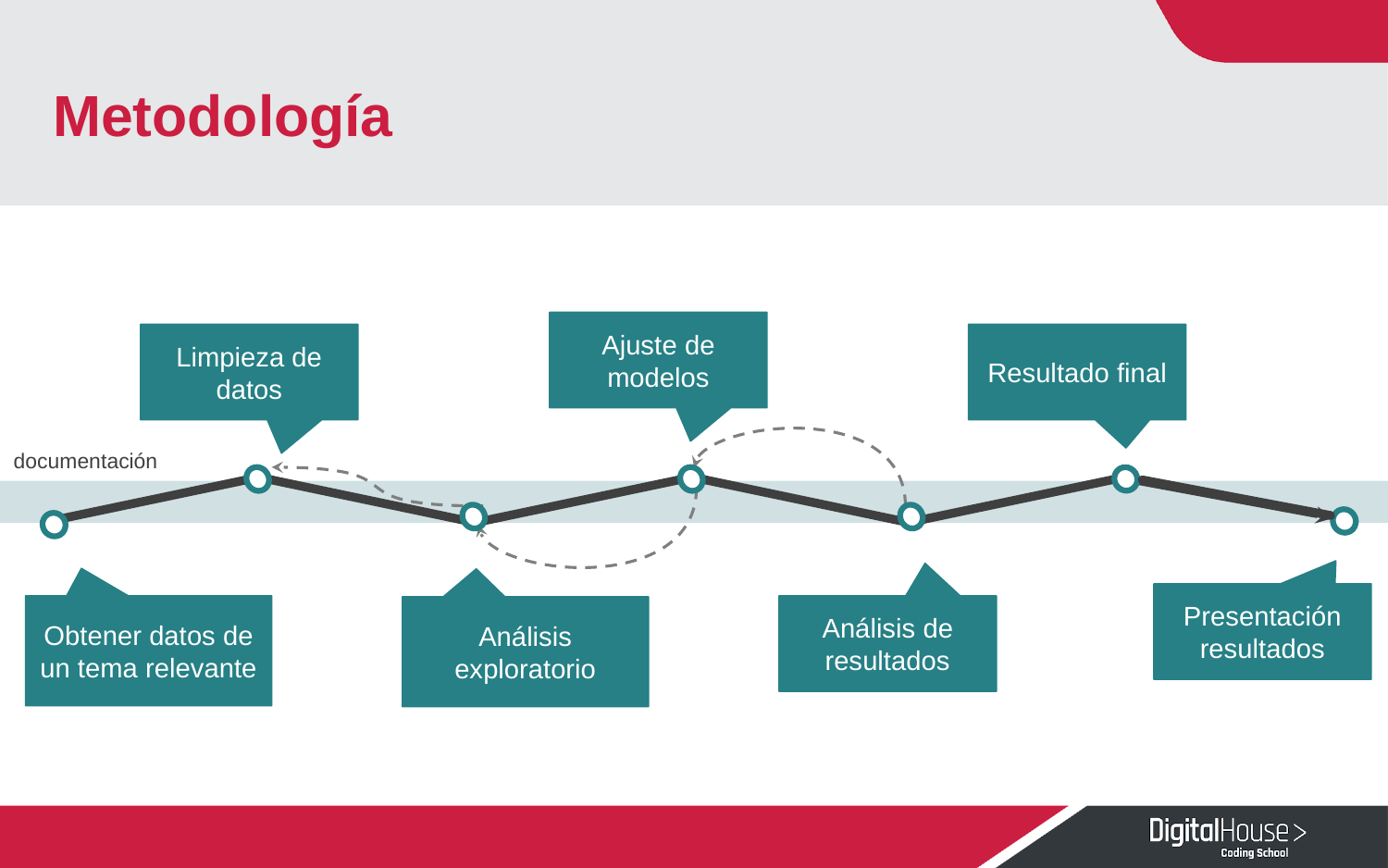

Metodología
Ajuste de modelos
Limpieza de datos
Resultado final
documentación

Presentación resultados
Obtener datos de un tema relevante
Análisis de resultados
Análisis exploratorio